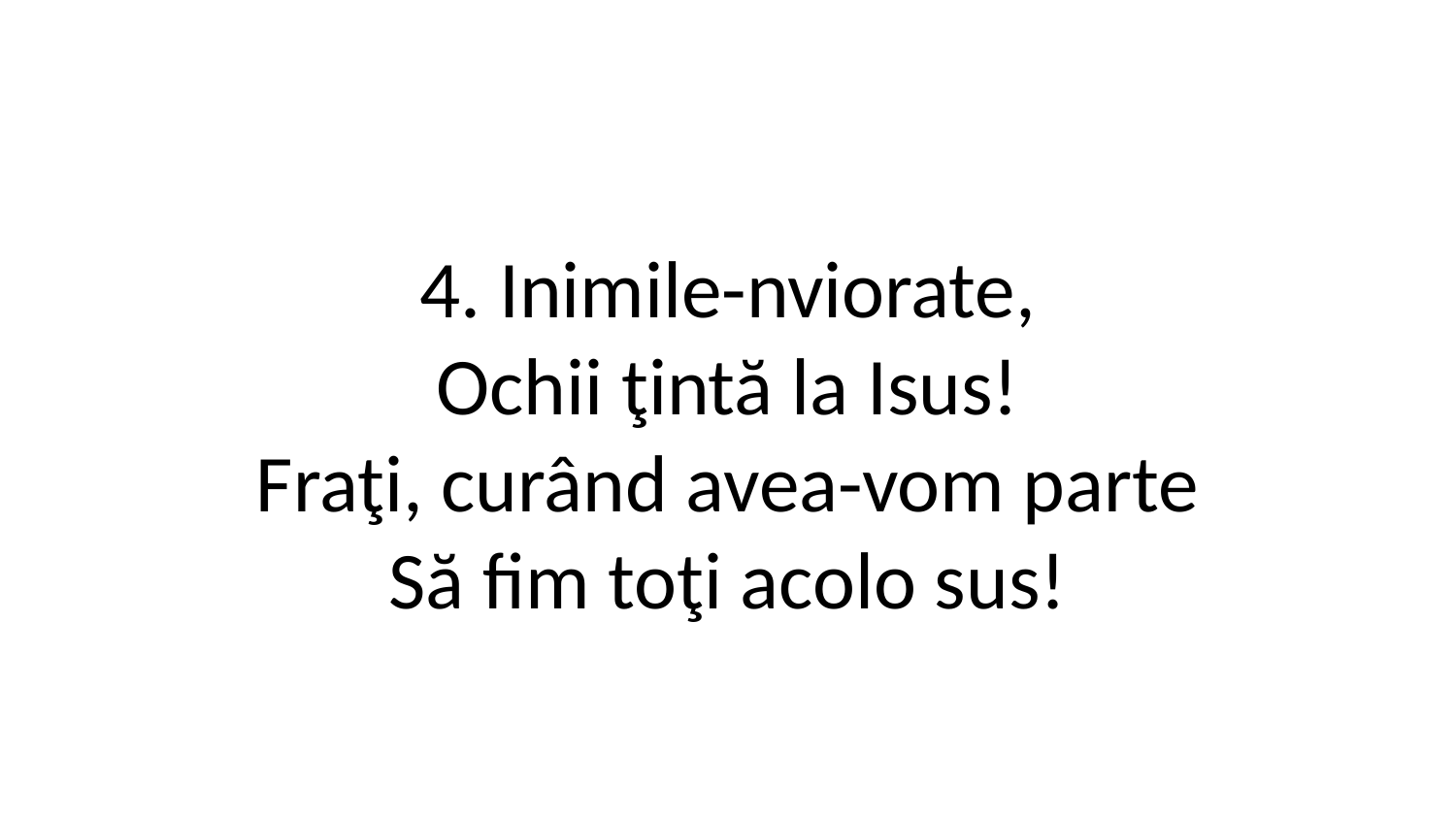

4. Inimile-nviorate,
Ochii ţintă la Isus!
Fraţi, curând avea-vom parte
Să fim toţi acolo sus!